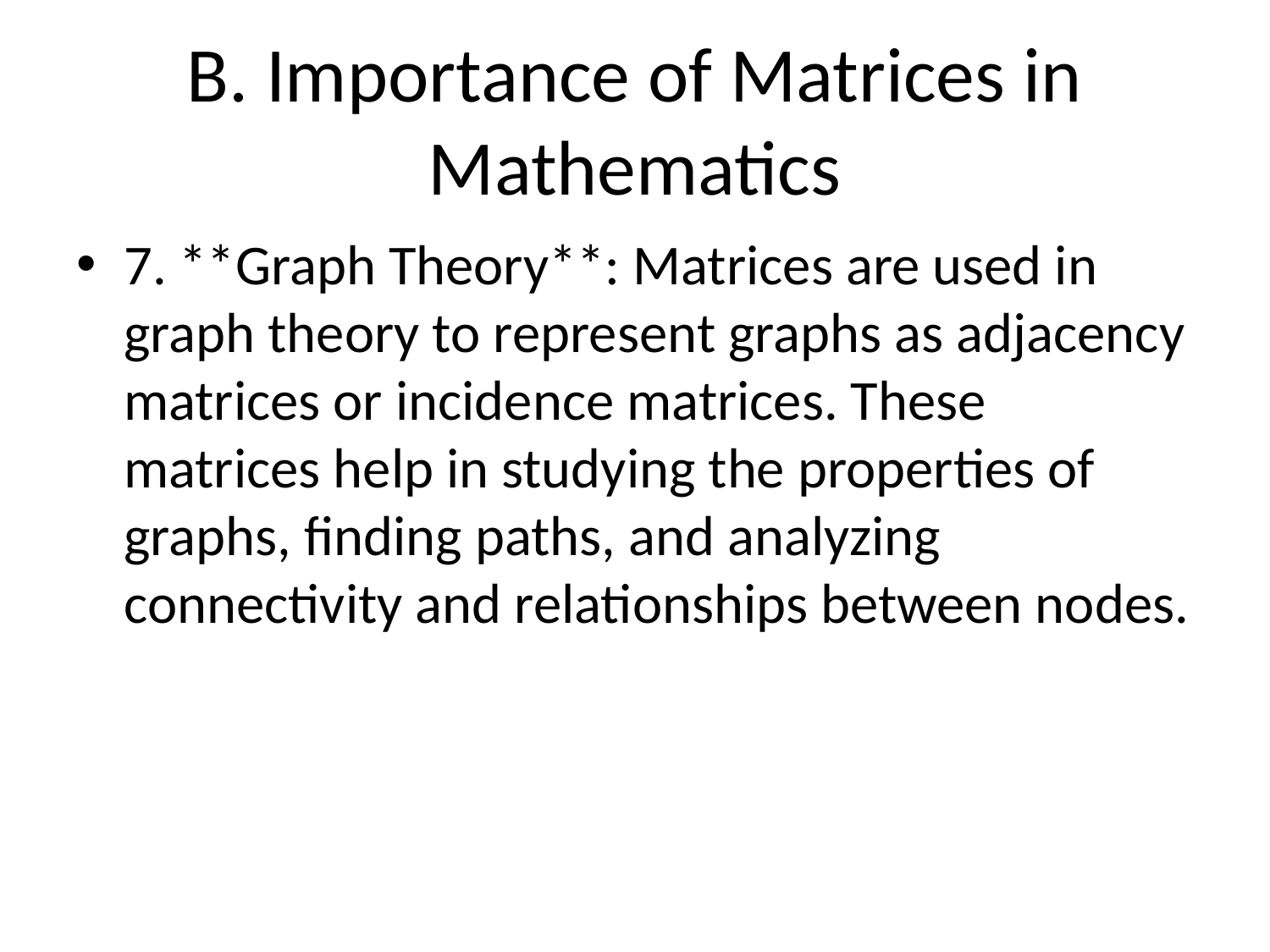

# B. Importance of Matrices in Mathematics
7. **Graph Theory**: Matrices are used in graph theory to represent graphs as adjacency matrices or incidence matrices. These matrices help in studying the properties of graphs, finding paths, and analyzing connectivity and relationships between nodes.